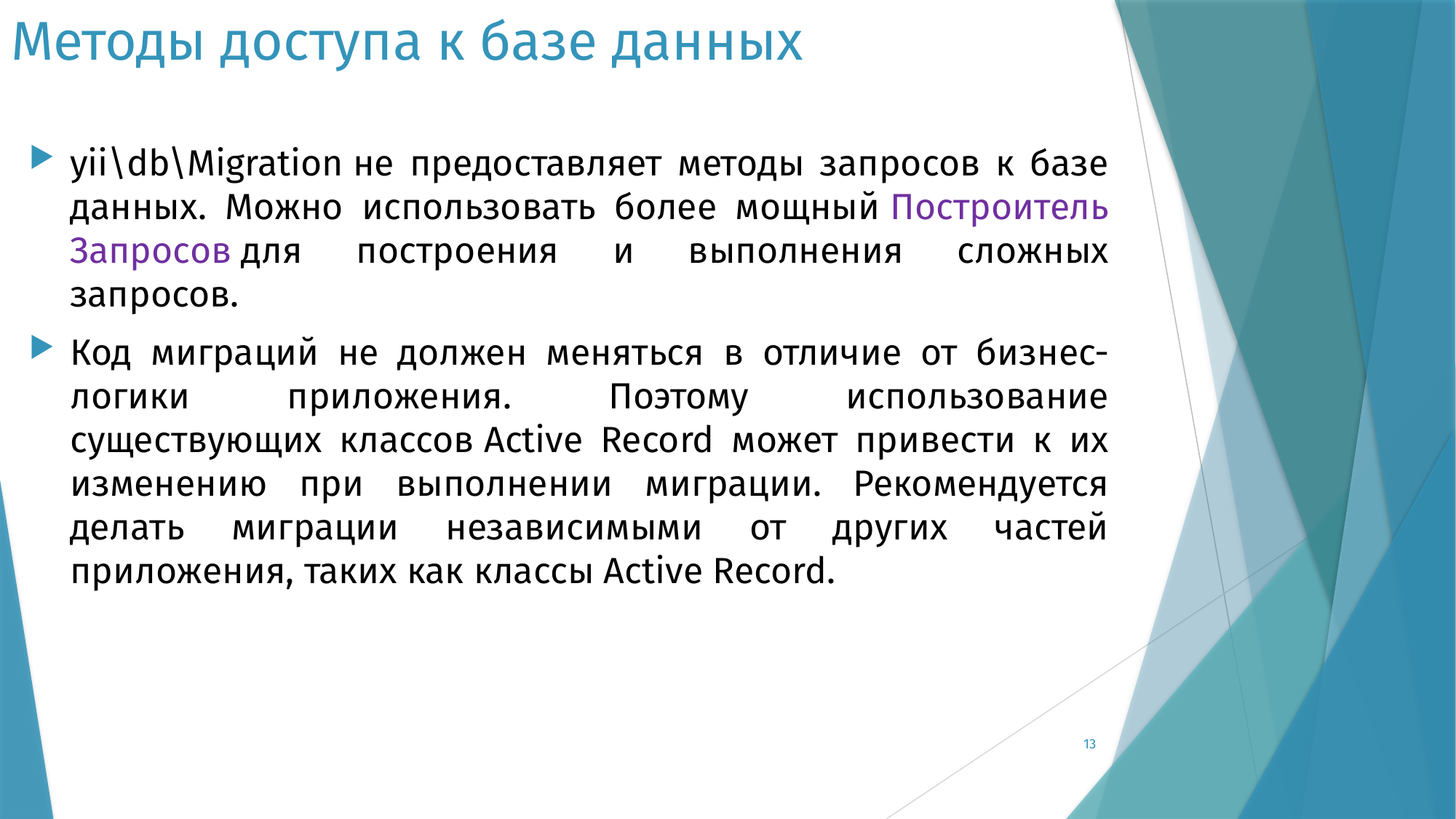

# Методы доступа к базе данных
yii\db\Migration не предоставляет методы запросов к базе данных. Можно использовать более мощный Построитель Запросов для построения и выполнения сложных запросов.
Код миграций не должен меняться в отличие от бизнес-логики приложения. Поэтому использование существующих классов Active Record может привести к их изменению при выполнении миграции. Рекомендуется делать миграции независимыми от других частей приложения, таких как классы Active Record.

13